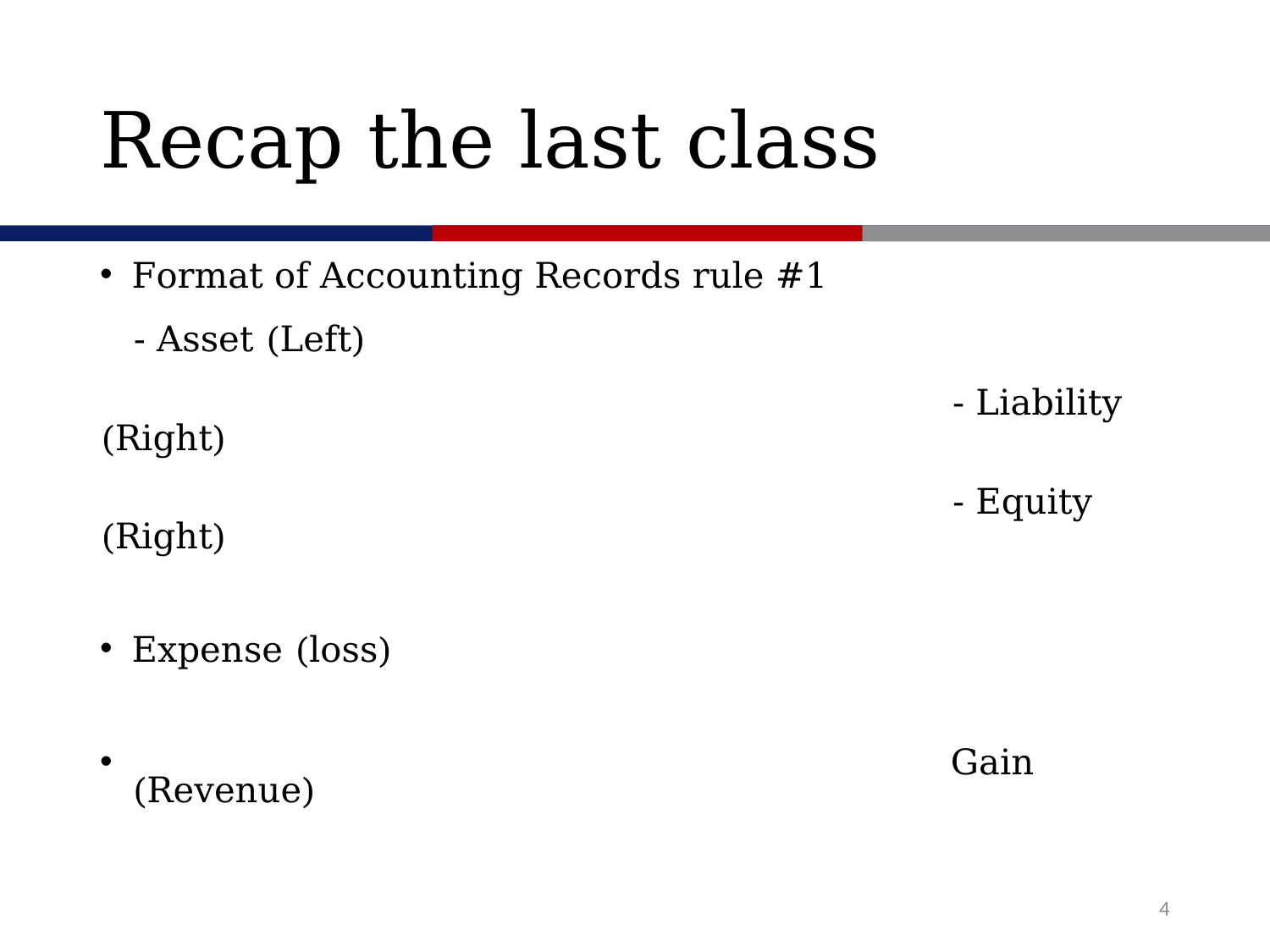

# Recap the last class
Format of Accounting Records rule #1
   - Asset (Left)
                                                                            - Liability  (Right)
                                                                            - Equity      (Right)

Expense (loss)

                                                                         Gain (Revenue)
4